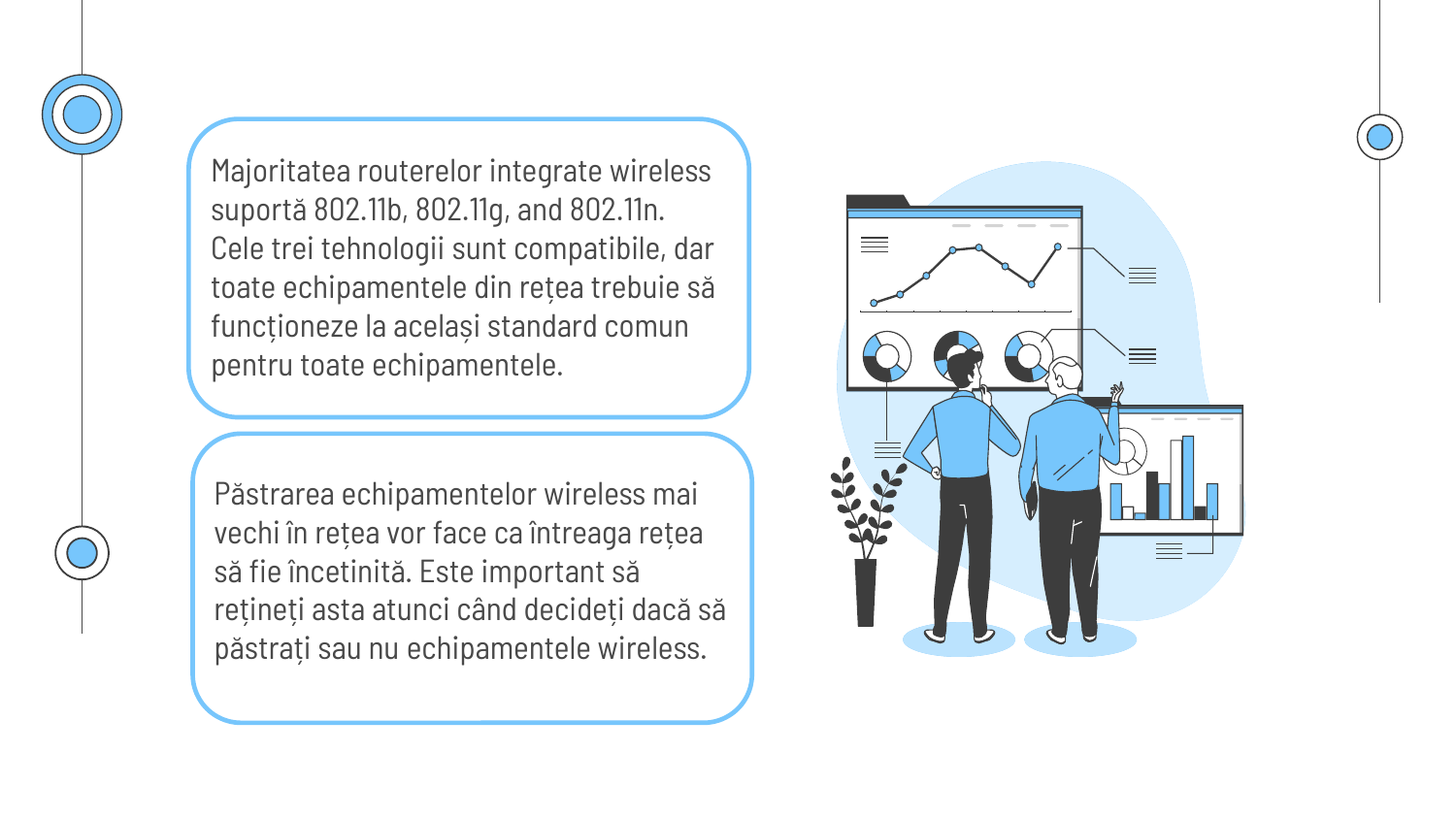

Majoritatea routerelor integrate wireless suportă 802.11b, 802.11g, and 802.11n. Cele trei tehnologii sunt compatibile, dar toate echipamentele din rețea trebuie să funcționeze la același standard comun pentru toate echipamentele.

Păstrarea echipamentelor wireless mai vechi în rețea vor face ca întreaga rețea să fie încetinită. Este important să rețineți asta atunci când decideți dacă să păstrați sau nu echipamentele wireless.